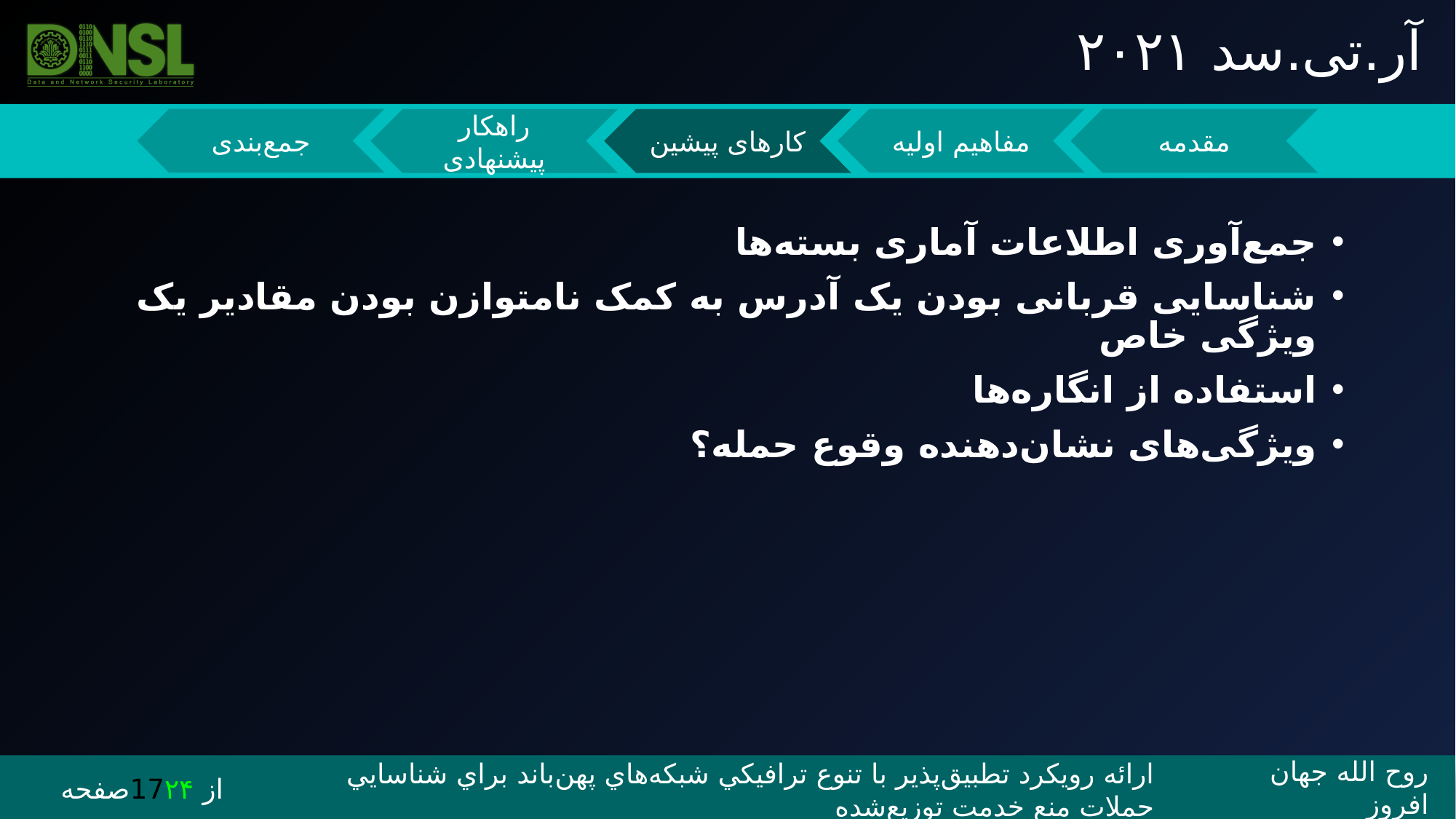

آر.تی.سد ۲۰۲۱
جمع‌آوری اطلاعات آماری بسته‌ها
شناسایی قربانی بودن یک آدرس به کمک نامتوازن بودن مقادیر یک ویژگی خاص
استفاده از انگاره‌ها
ویژگی‌های نشان‌دهنده وقوع حمله؟